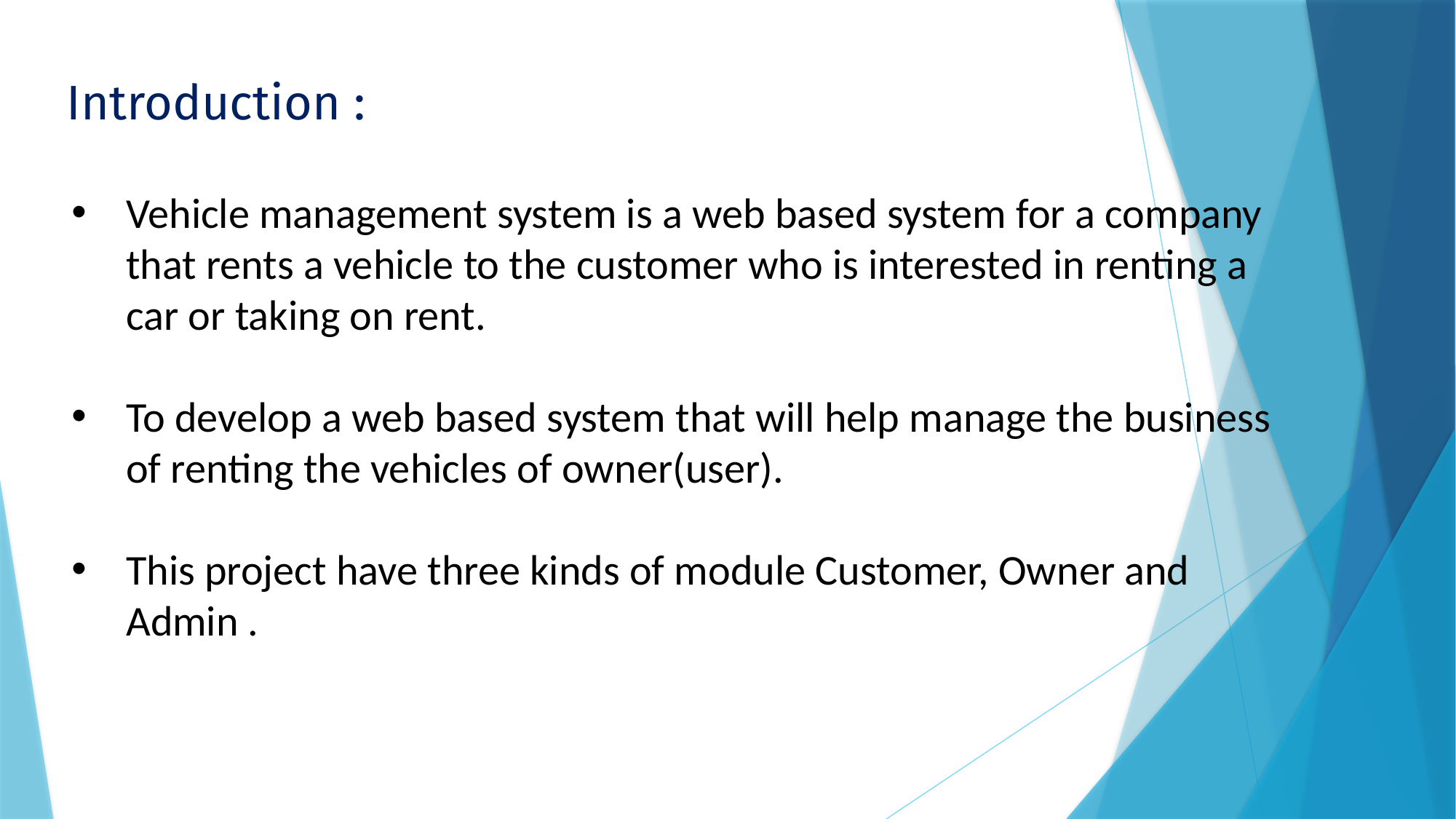

Introduction :
Vehicle management system is a web based system for a company that rents a vehicle to the customer who is interested in renting a car or taking on rent.

To develop a web based system that will help manage the business of renting the vehicles of owner(user).

This project have three kinds of module Customer, Owner and Admin .